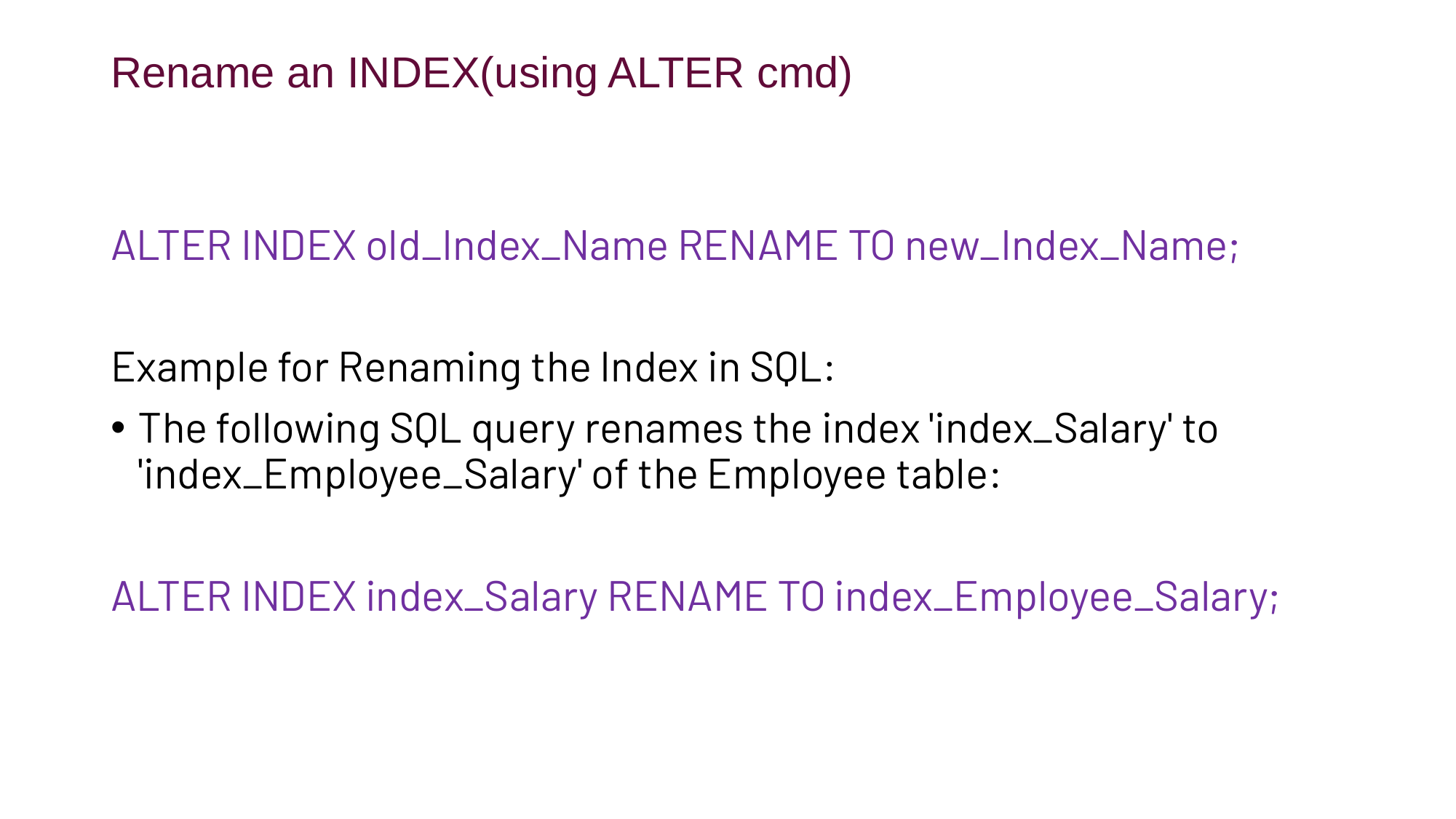

# Rename an INDEX(using ALTER cmd)
ALTER INDEX old_Index_Name RENAME TO new_Index_Name;

Example for Renaming the Index in SQL:
The following SQL query renames the index 'index_Salary' to 'index_Employee_Salary' of the Employee table:

ALTER INDEX index_Salary RENAME TO index_Employee_Salary;